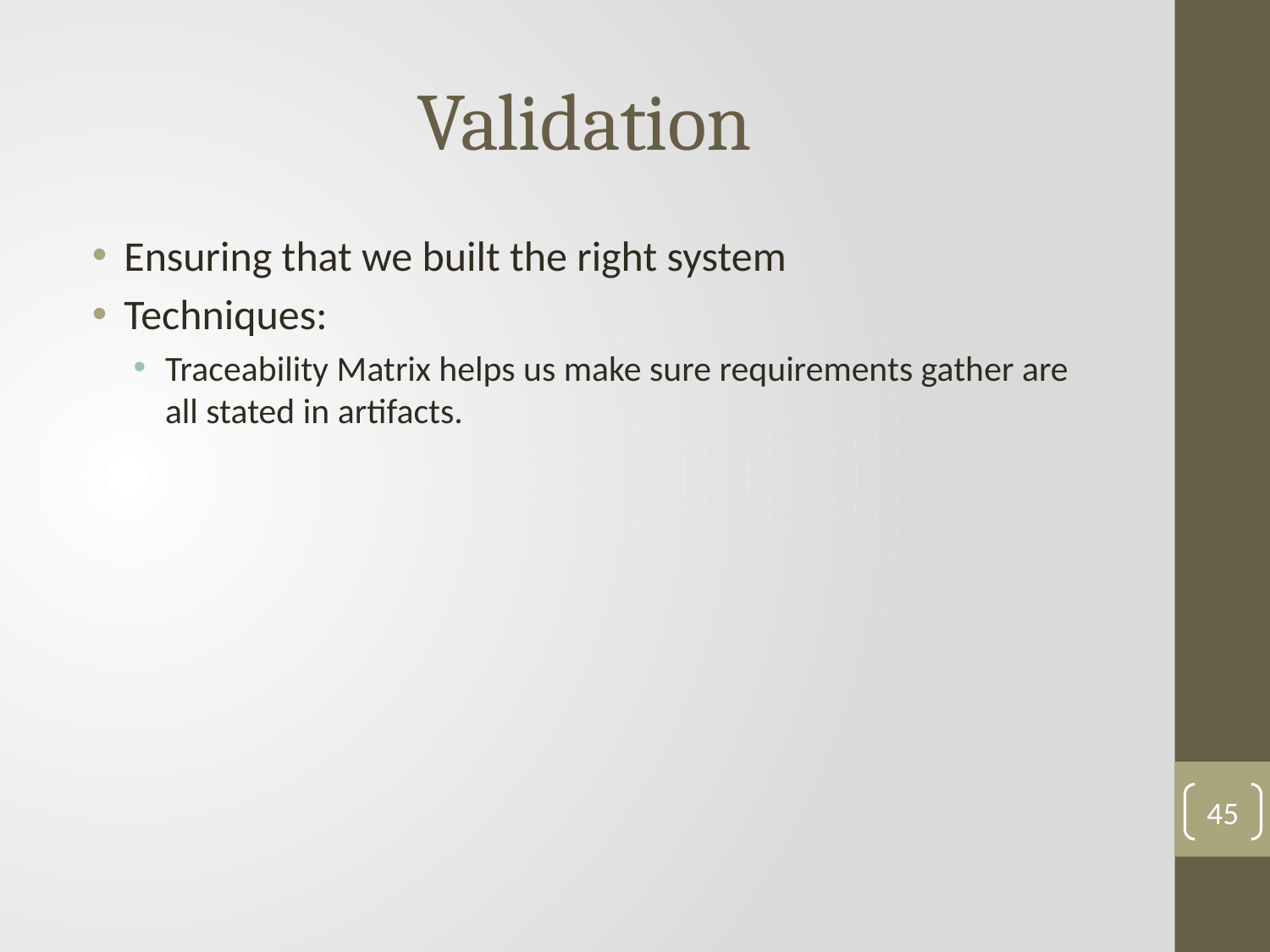

# Validation
Ensuring that we built the right system
Techniques:
Traceability Matrix helps us make sure requirements gather are all stated in artifacts.

45